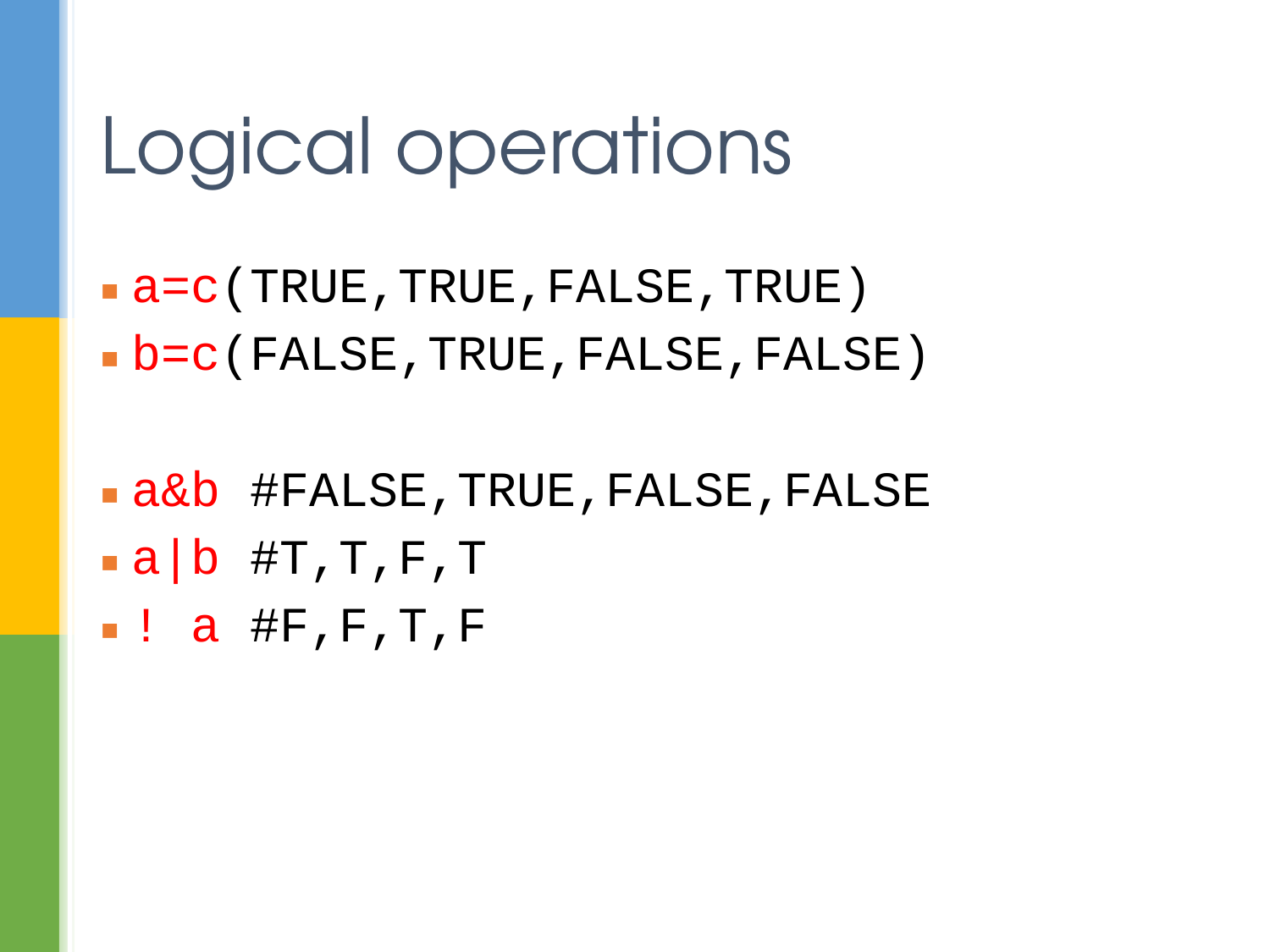

# Logical operations
a=c(TRUE,TRUE,FALSE,TRUE)
b=c(FALSE,TRUE,FALSE,FALSE)

a&b #FALSE,TRUE,FALSE,FALSE
a|b #T,T,F,T
! a #F,F,T,F